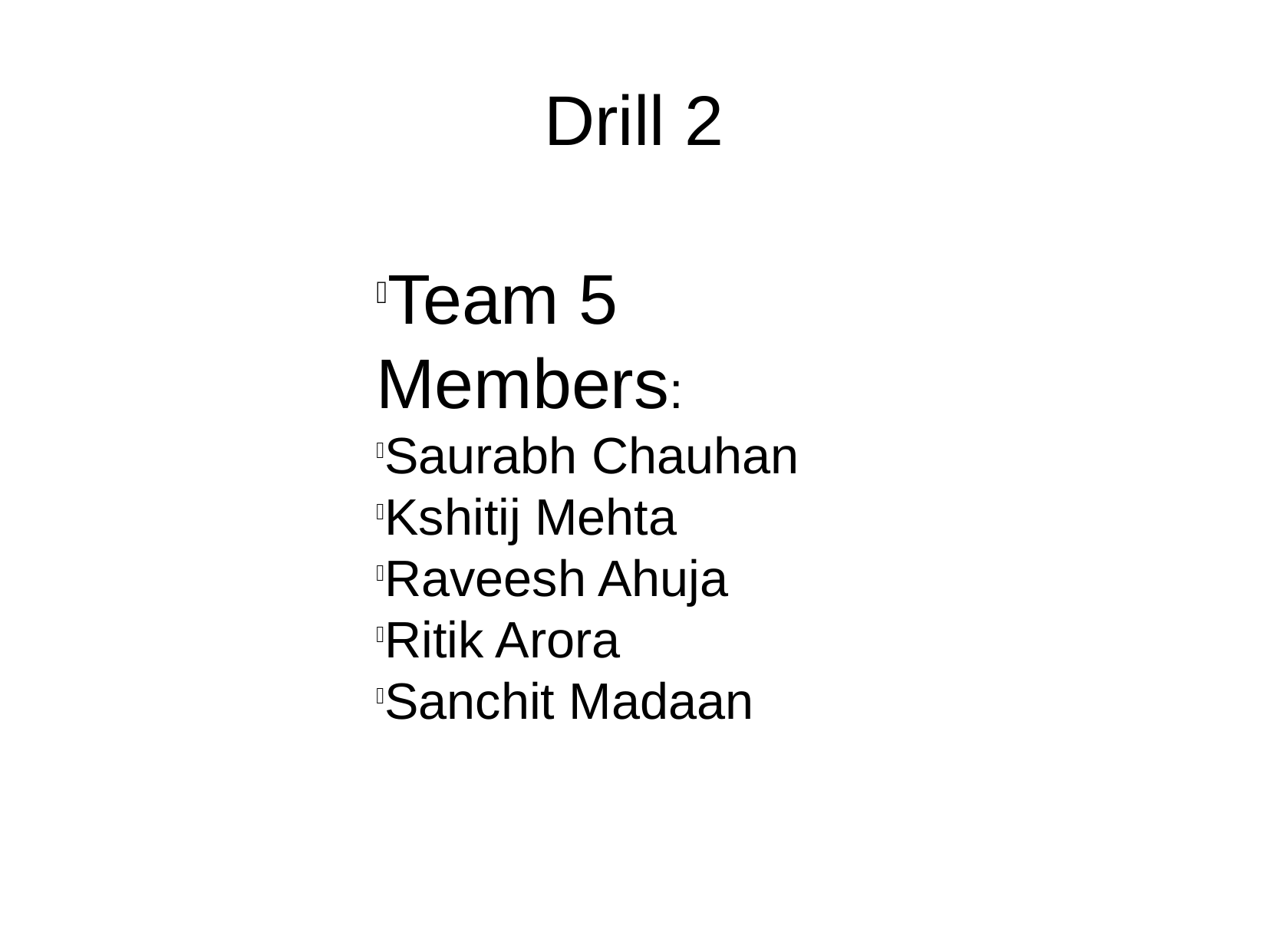

Drill 2
Team 5 Members:
Saurabh Chauhan
Kshitij Mehta
Raveesh Ahuja
Ritik Arora
Sanchit Madaan